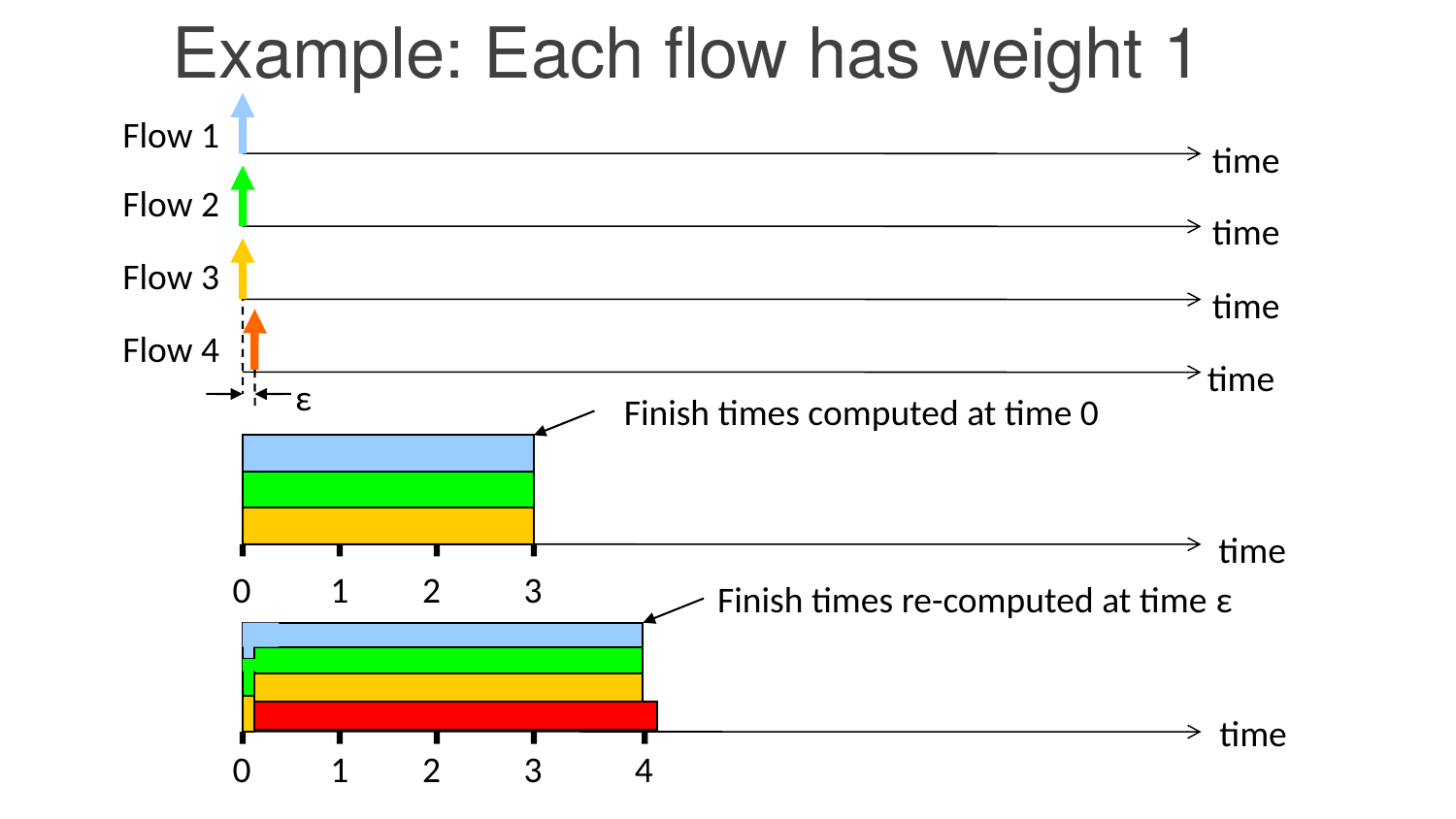

# Example: Each flow has weight 1

Flow 1
time

Flow 2
time

Flow 3

time

Flow 4
time
ε

Finish times computed at time 0

time

0
1
2
3

Finish times re-computed at time ε

time

0
1
2
3
4